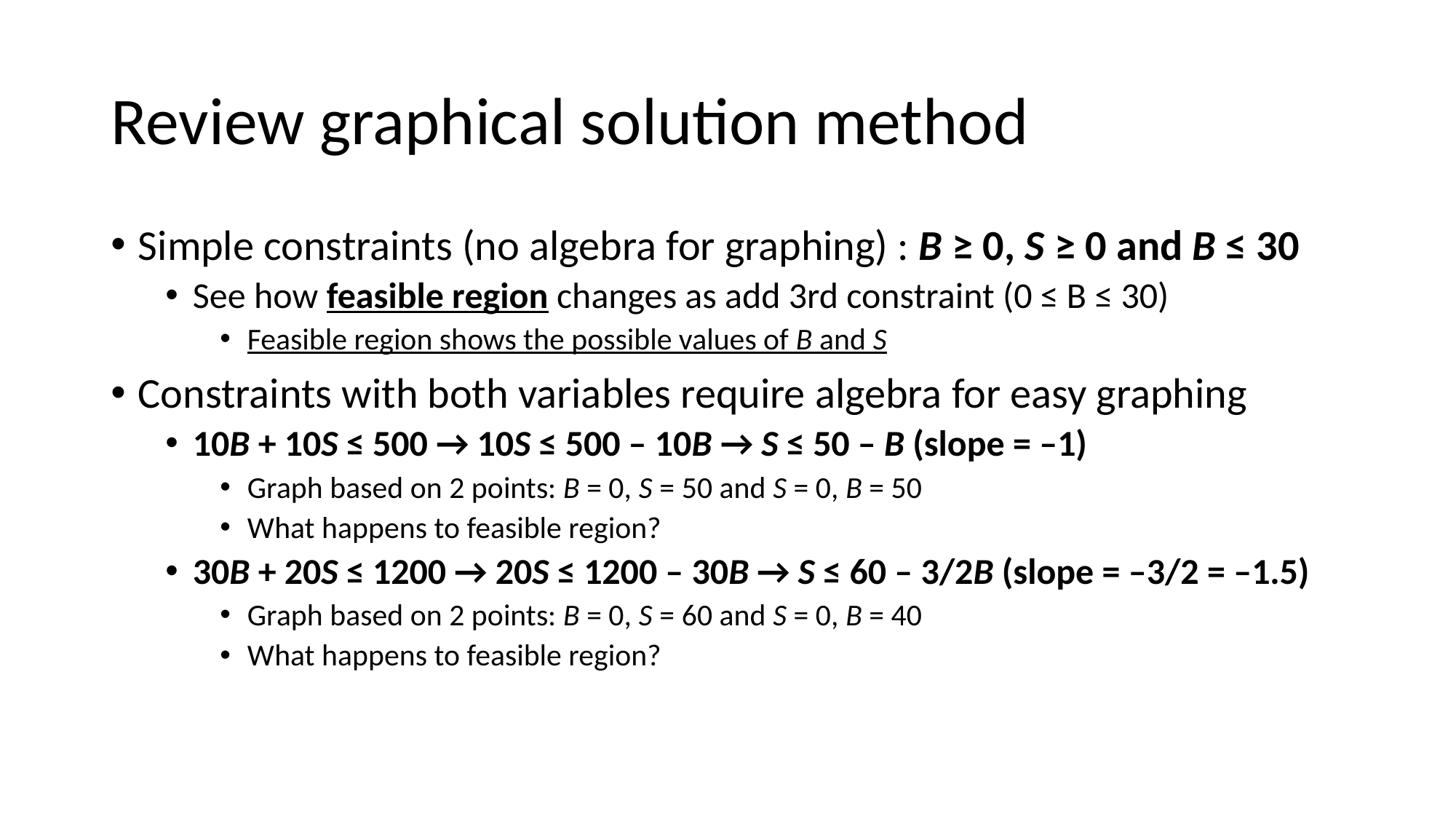

# Review graphical solution method
Simple constraints (no algebra for graphing) : B ≥ 0, S ≥ 0 and B ≤ 30
See how feasible region changes as add 3rd constraint (0 ≤ B ≤ 30)
Feasible region shows the possible values of B and S
Constraints with both variables require algebra for easy graphing
10B + 10S ≤ 500 → 10S ≤ 500 – 10B → S ≤ 50 – B (slope = –1)
Graph based on 2 points: B = 0, S = 50 and S = 0, B = 50
What happens to feasible region?
30B + 20S ≤ 1200 → 20S ≤ 1200 – 30B → S ≤ 60 – 3/2B (slope = –3/2 = –1.5)
Graph based on 2 points: B = 0, S = 60 and S = 0, B = 40
What happens to feasible region?